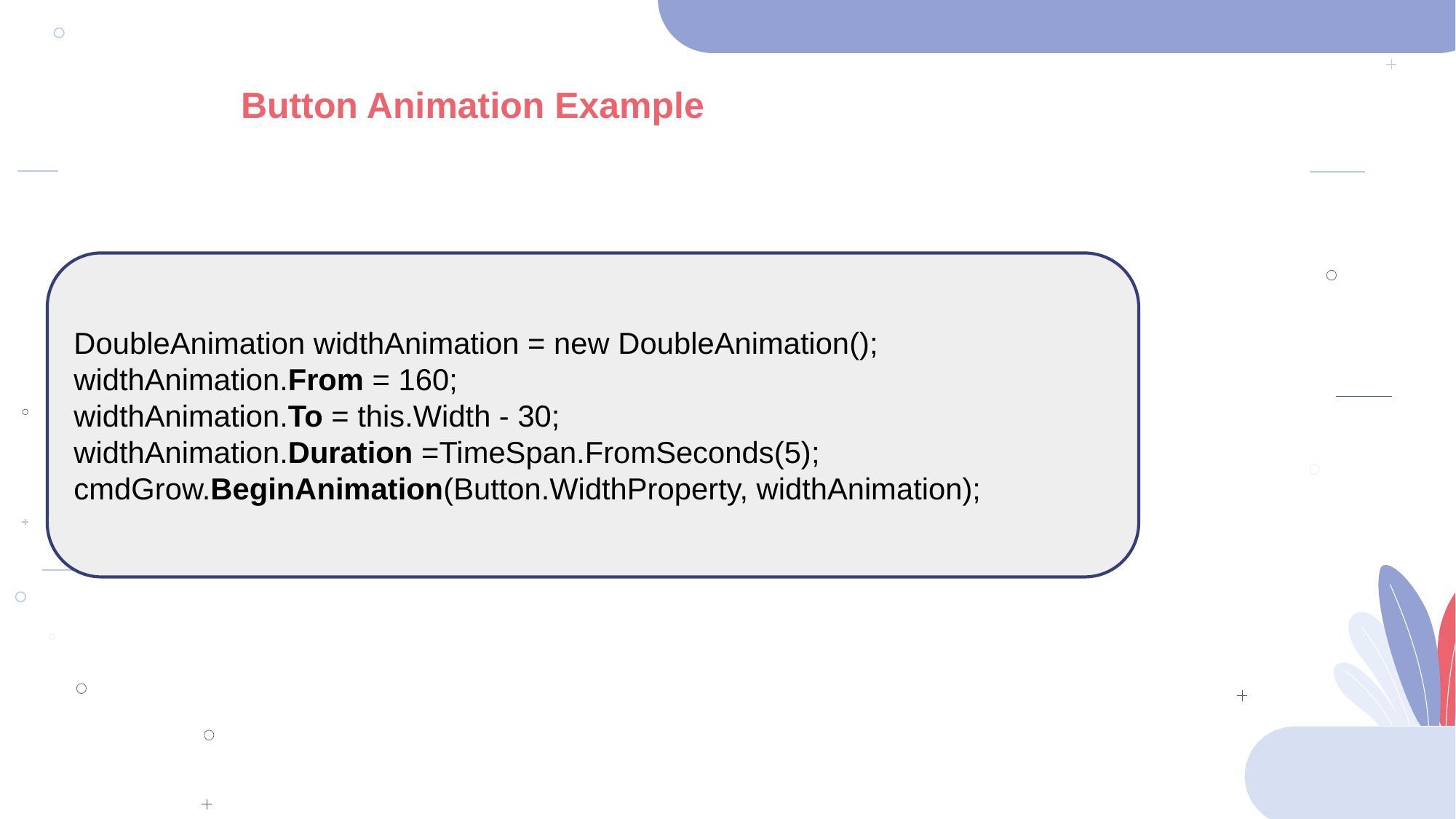

Button Animation Example
DoubleAnimation widthAnimation = new DoubleAnimation();
widthAnimation.From = 160;
widthAnimation.To = this.Width - 30;
widthAnimation.Duration =TimeSpan.FromSeconds(5);
cmdGrow.BeginAnimation(Button.WidthProperty, widthAnimation);